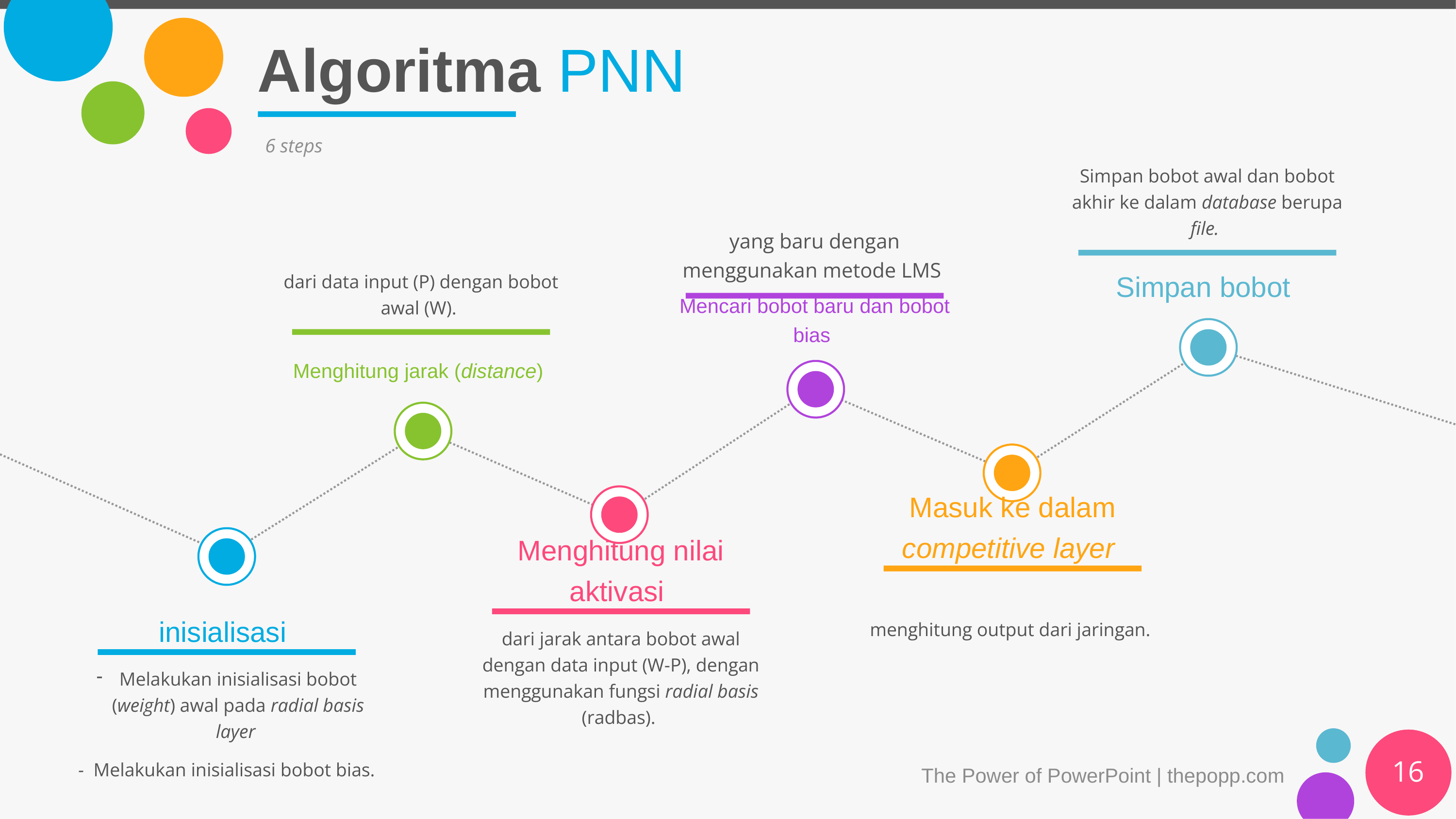

# Algoritma PNN
6 steps

Simpan bobot awal dan bobot akhir ke dalam database berupa file.

yang baru dengan menggunakan metode LMS

dari data input (P) dengan bobot awal (W).

Simpan bobot

Mencari bobot baru dan bobot bias

Menghitung jarak (distance)

Masuk ke dalam competitive layer

Menghitung nilai aktivasi

menghitung output dari jaringan.

inisialisasi
dari jarak antara bobot awal dengan data input (W-P), dengan menggunakan fungsi radial basis (radbas).
Melakukan inisialisasi bobot (weight) awal pada radial basis layer
-  Melakukan inisialisasi bobot bias.

16
The Power of PowerPoint | thepopp.com